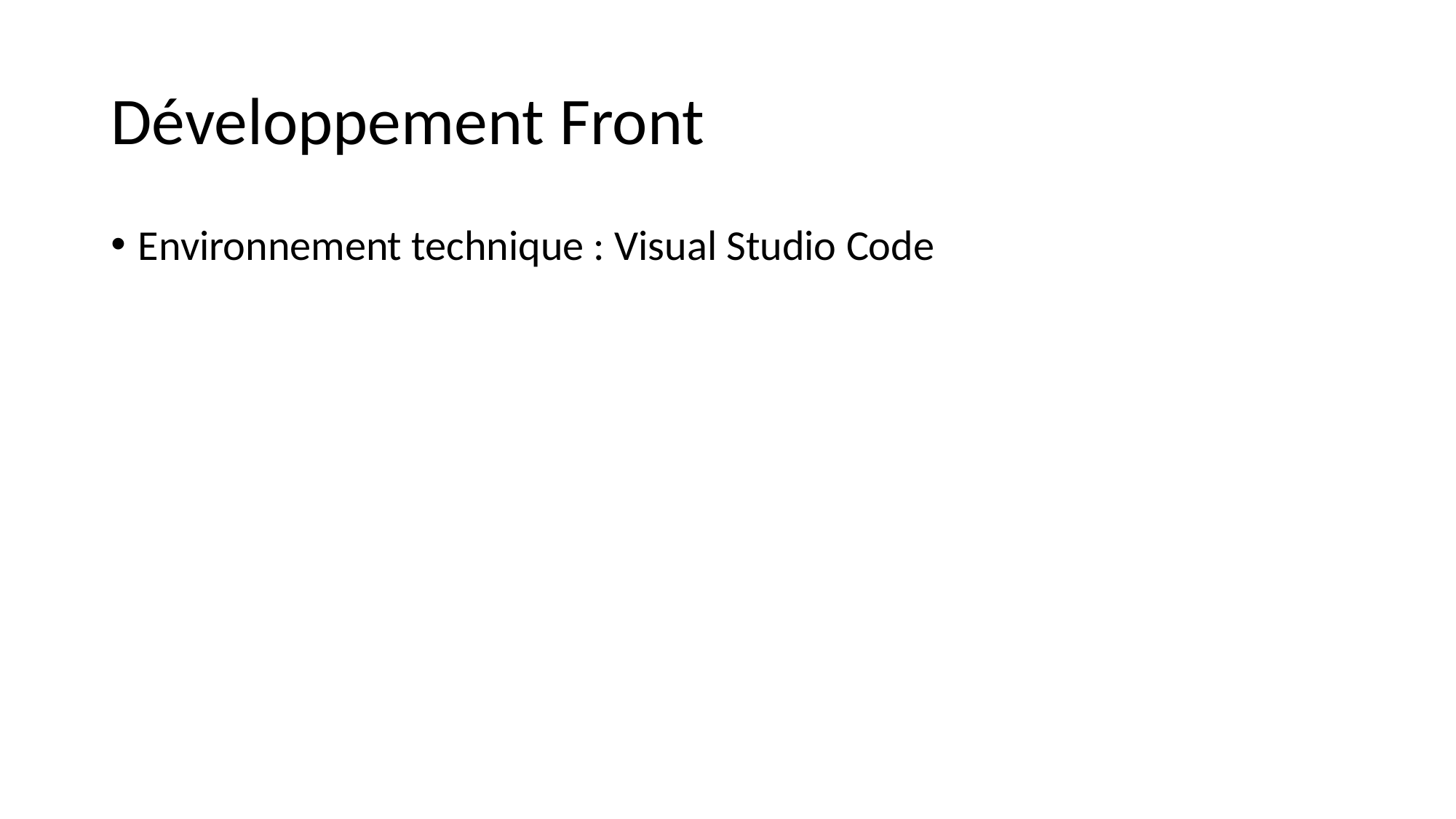

# Développement Front
Environnement technique : Visual Studio Code